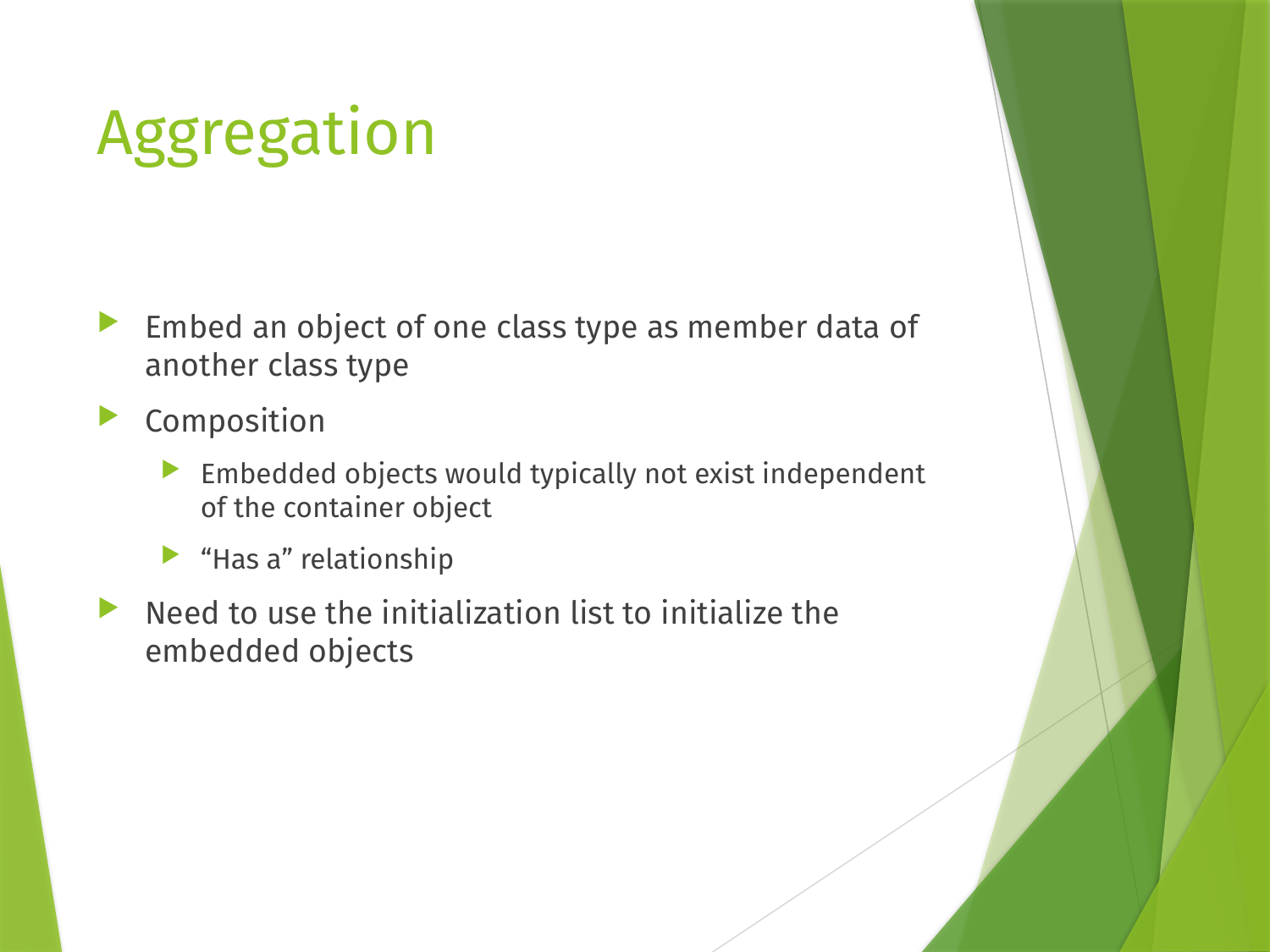

# Aggregation
Embed an object of one class type as member data of another class type
Composition
Embedded objects would typically not exist independent of the container object
“Has a” relationship
Need to use the initialization list to initialize the embedded objects